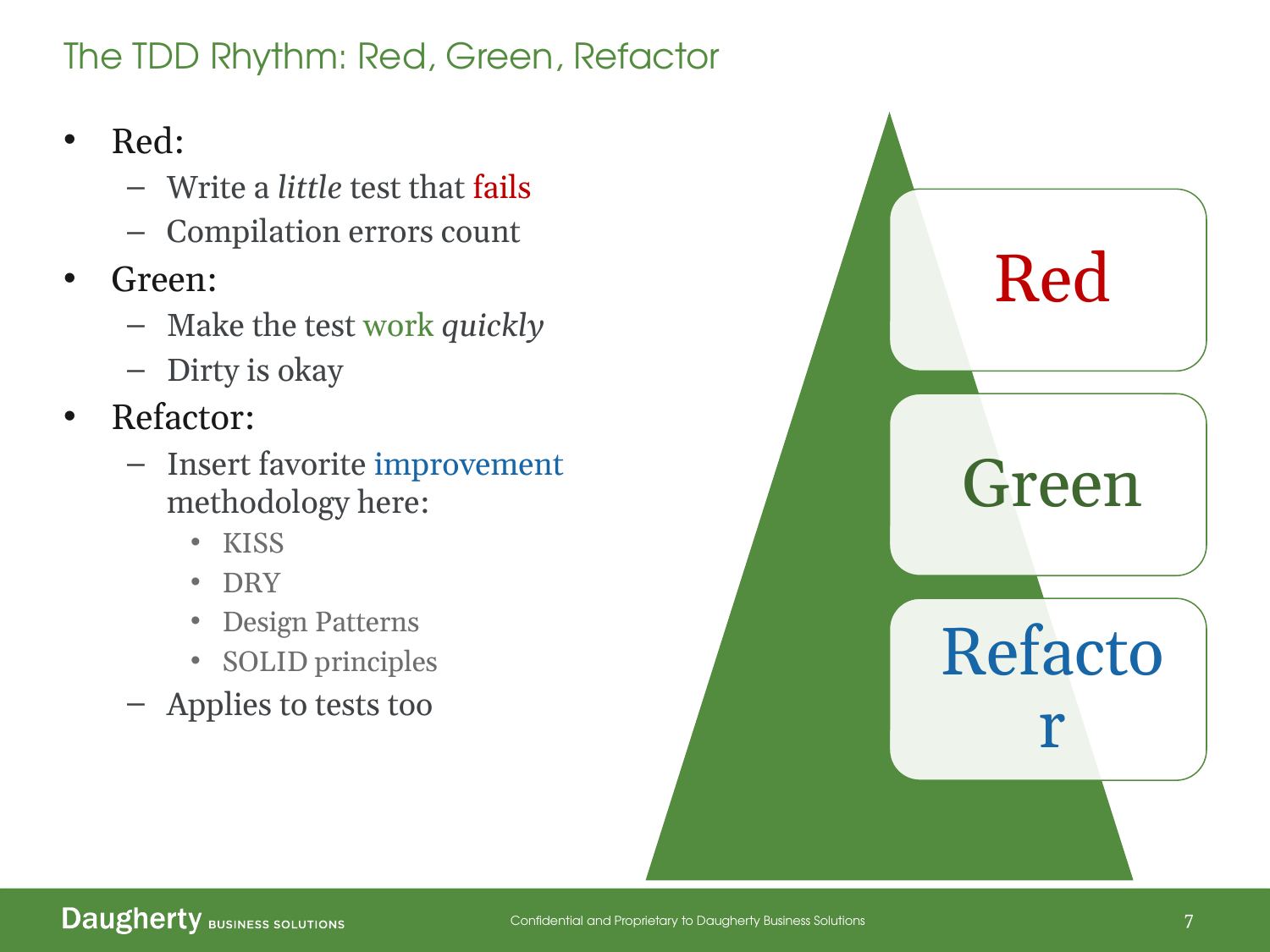

# The TDD Rhythm: Red, Green, Refactor
Red:
Write a little test that fails
Compilation errors count
Green:
Make the test work quickly
Dirty is okay
Refactor:
Insert favorite improvement methodology here:
KISS
DRY
Design Patterns
SOLID principles
Applies to tests too
Red
Green
Refactor
7